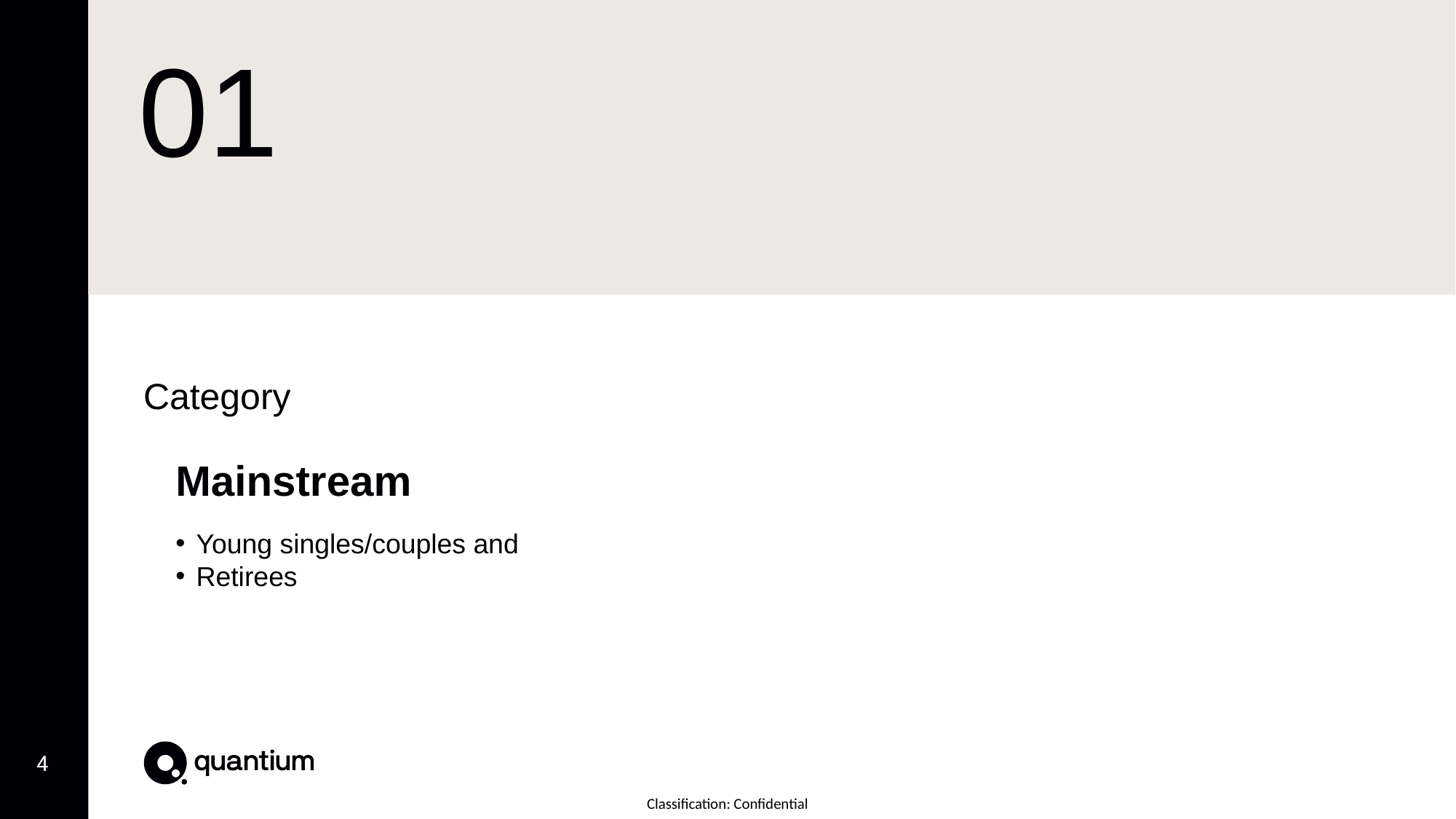

# 01
Category
Mainstream

Young singles/couples and
Retirees